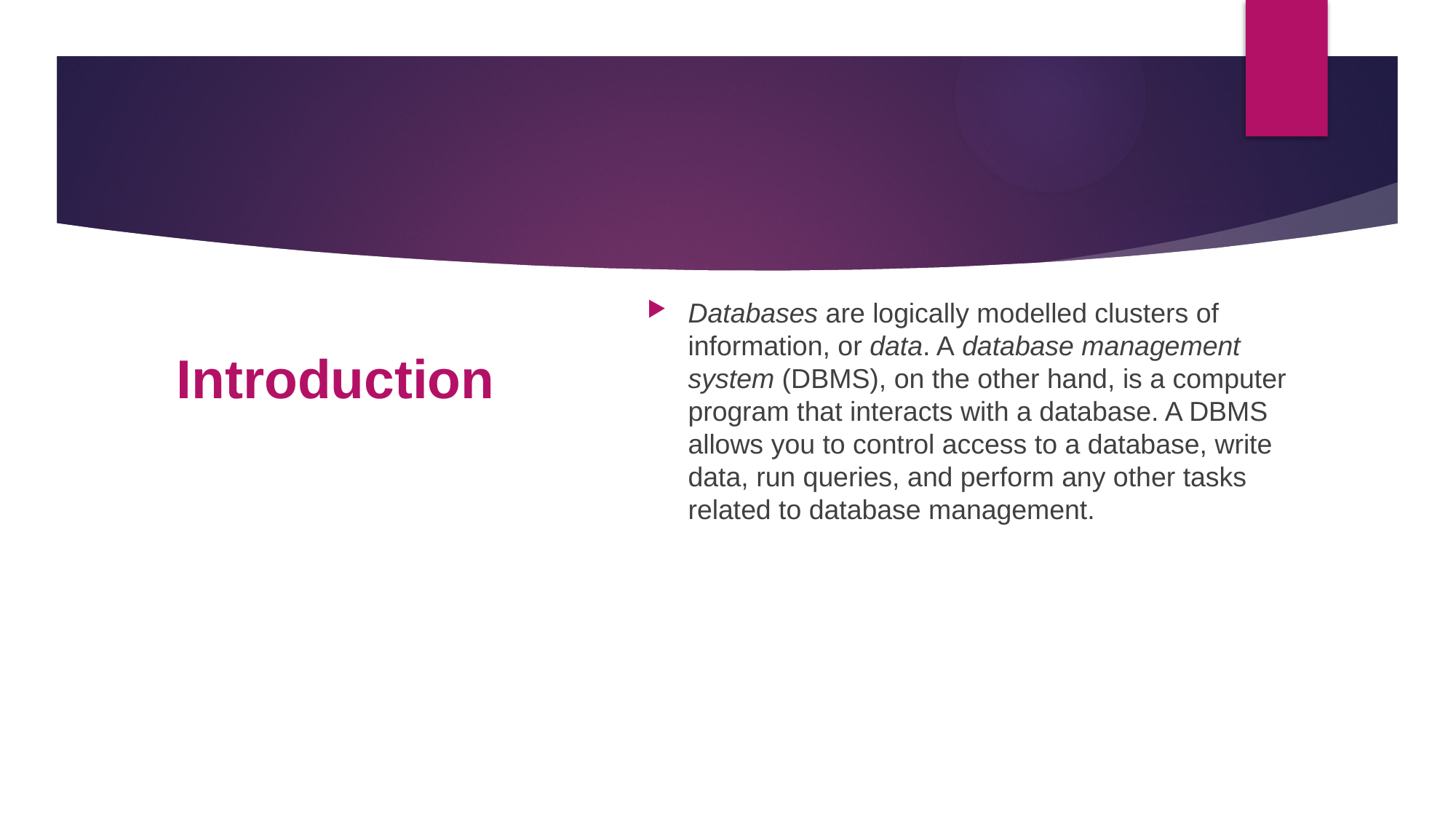

Databases are logically modelled clusters of information, or data. A database management system (DBMS), on the other hand, is a computer program that interacts with a database. A DBMS allows you to control access to a database, write data, run queries, and perform any other tasks related to database management.
# Introduction